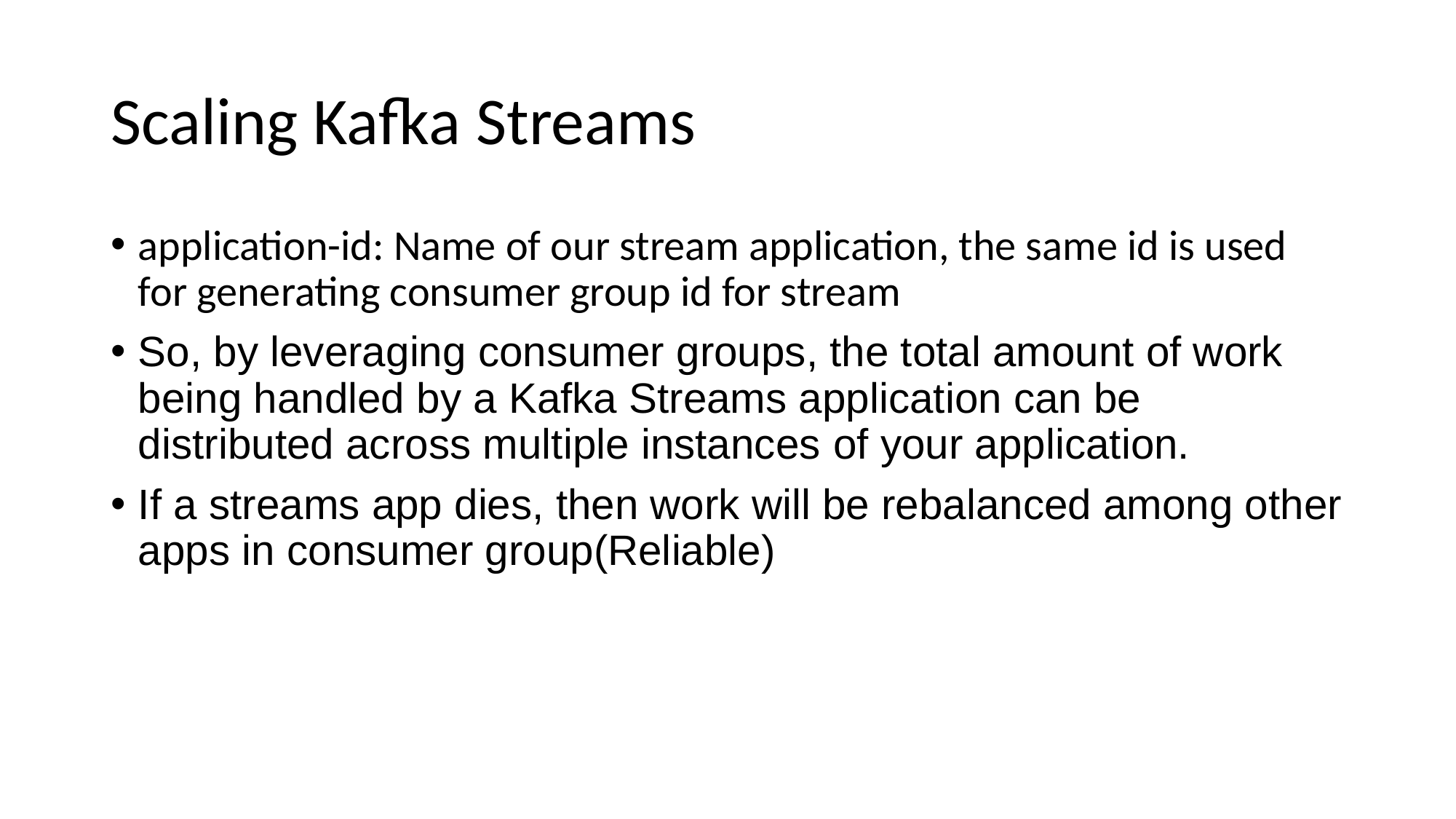

# Scaling Kafka Streams
application-id: Name of our stream application, the same id is used for generating consumer group id for stream
So, by leveraging consumer groups, the total amount of work being handled by a Kafka Streams application can be distributed across multiple instances of your application.
If a streams app dies, then work will be rebalanced among other apps in consumer group(Reliable)